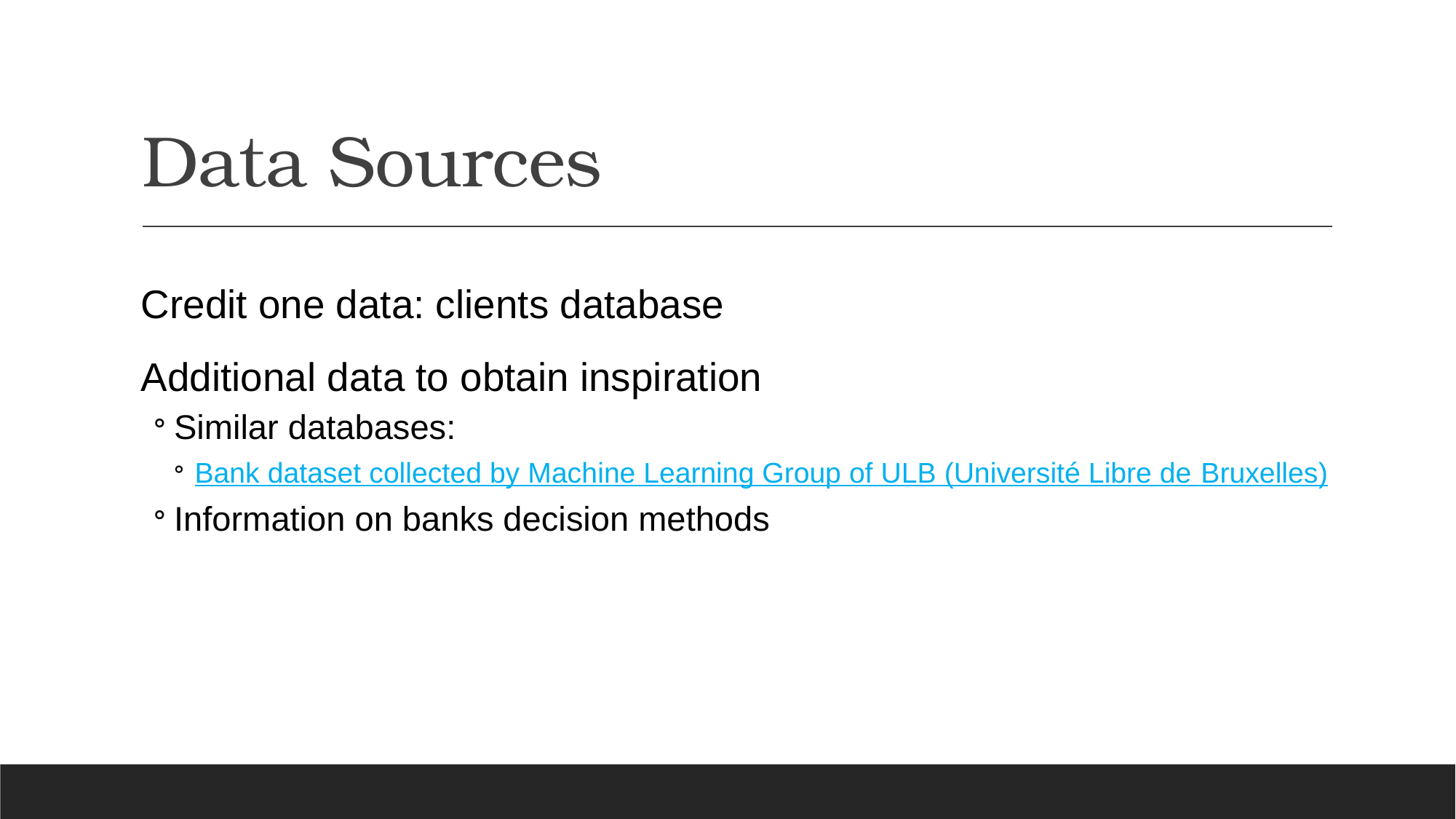

# Data Sources
Credit one data: clients database
Additional data to obtain inspiration
Similar databases:
Bank dataset collected by Machine Learning Group of ULB (Université Libre de Bruxelles)
Information on banks decision methods